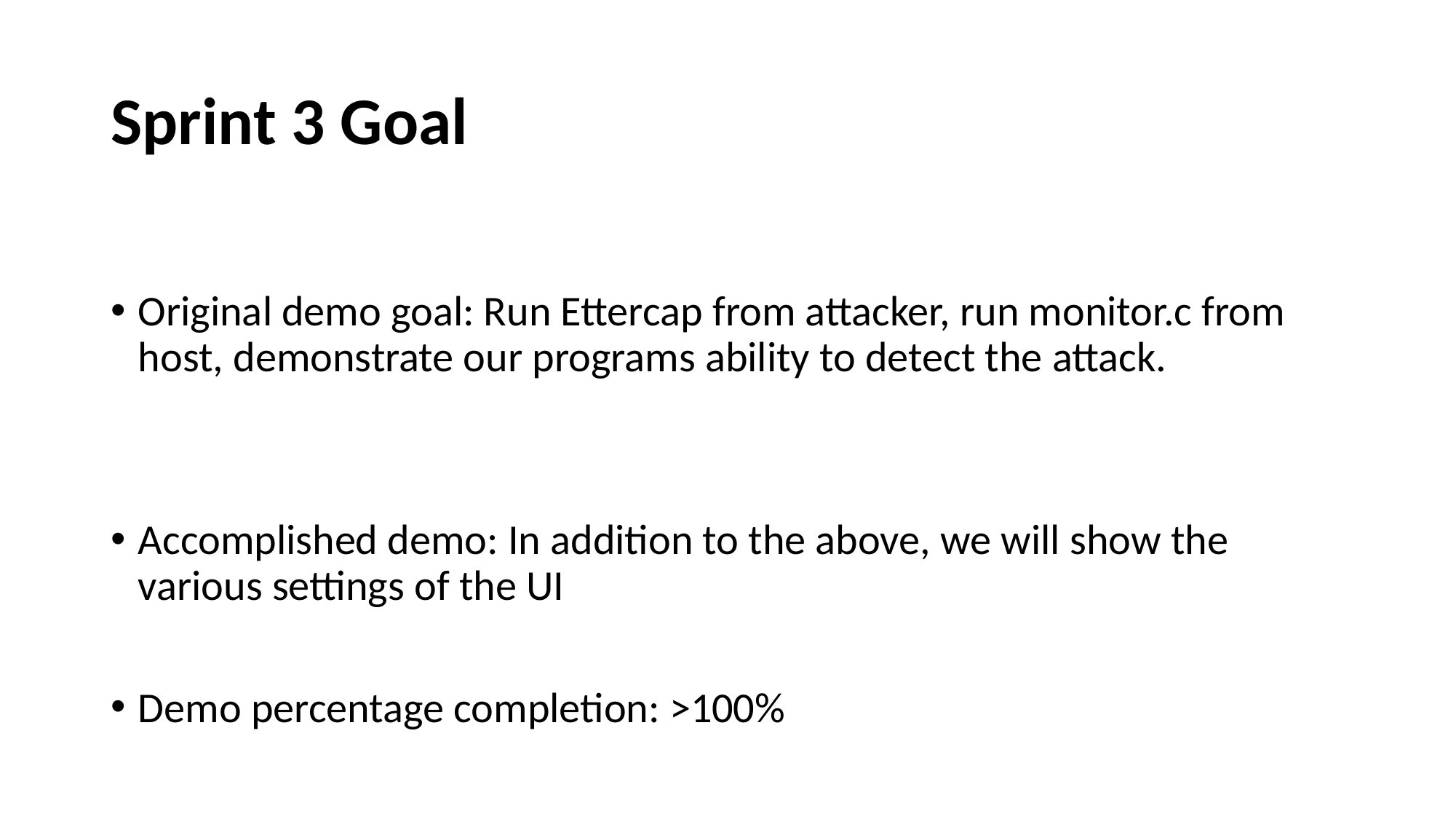

# Sprint 3 Goal

Original demo goal: Run Ettercap from attacker, run monitor.c from host, demonstrate our programs ability to detect the attack.

Accomplished demo: In addition to the above, we will show the various settings of the UI

Demo percentage completion: >100%